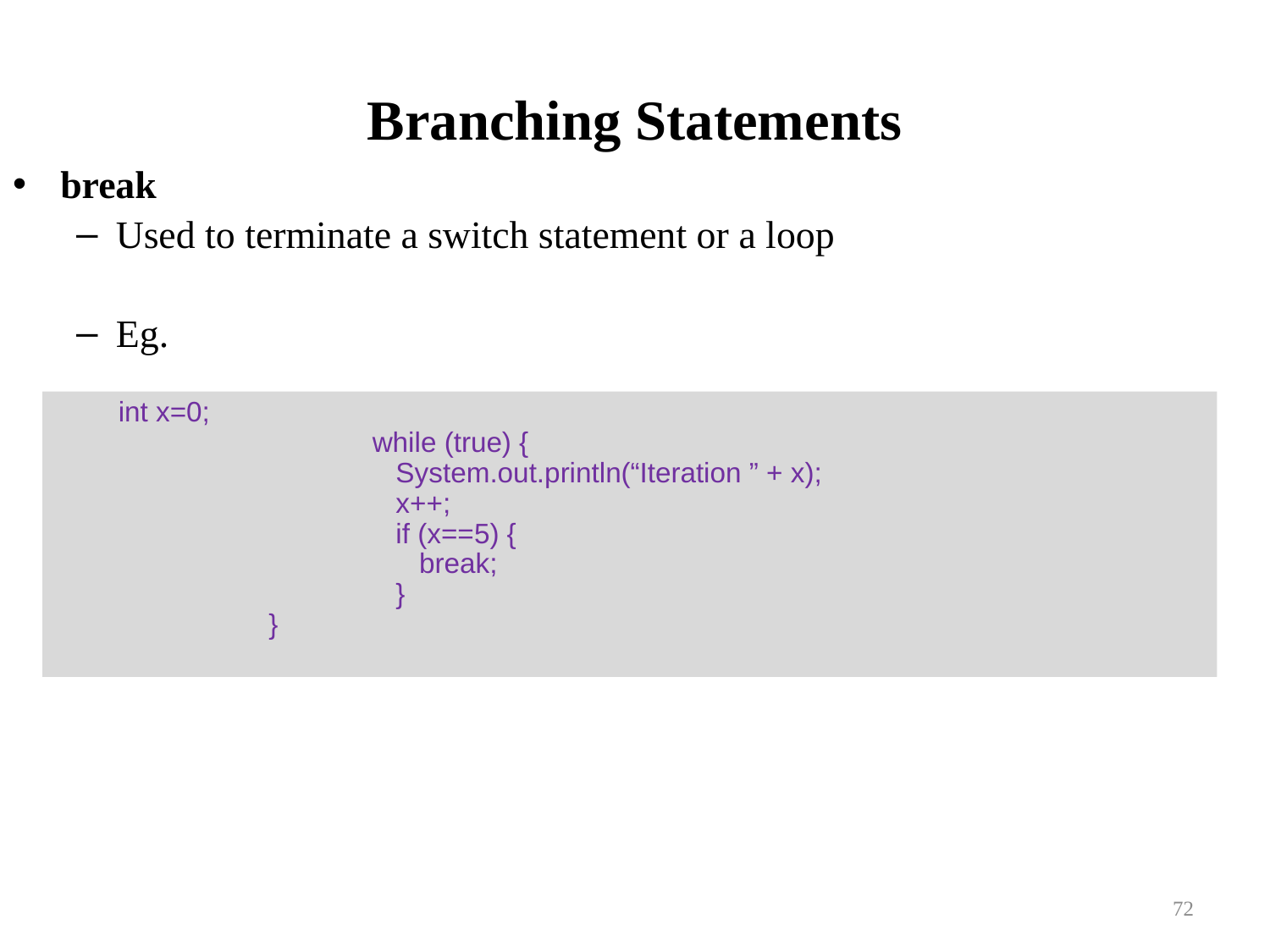

# Branching Statements
break
Used to terminate a switch statement or a loop

Eg.
int x=0;
		while (true) {
		   System.out.println(“Iteration ” + x);
		   x++;
		   if (x==5) {
		      break;
		   }
	   }

72